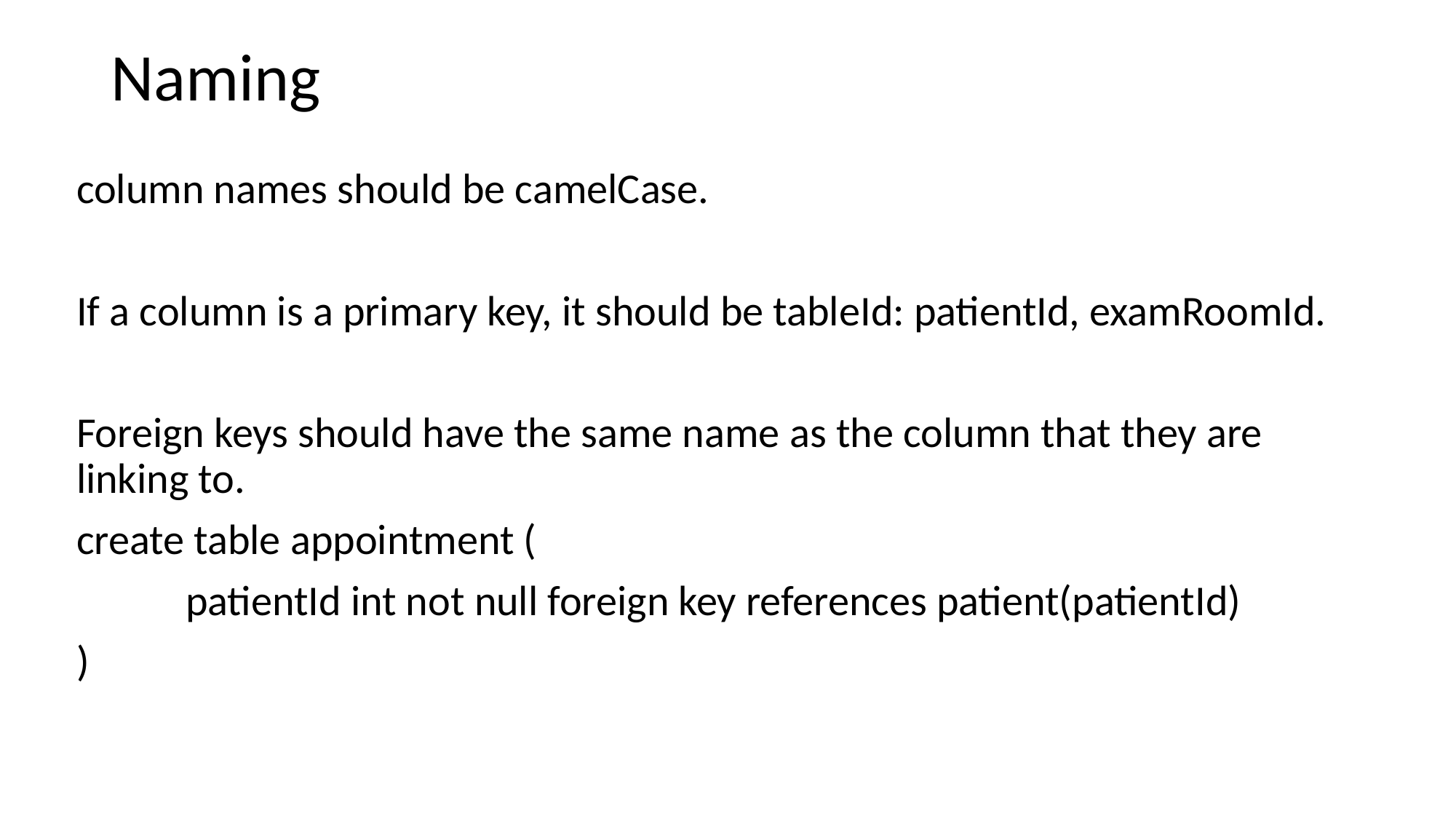

# Naming
column names should be camelCase.

If a column is a primary key, it should be tableId: patientId, examRoomId.

Foreign keys should have the same name as the column that they are linking to.
create table appointment (
	patientId int not null foreign key references patient(patientId)
)